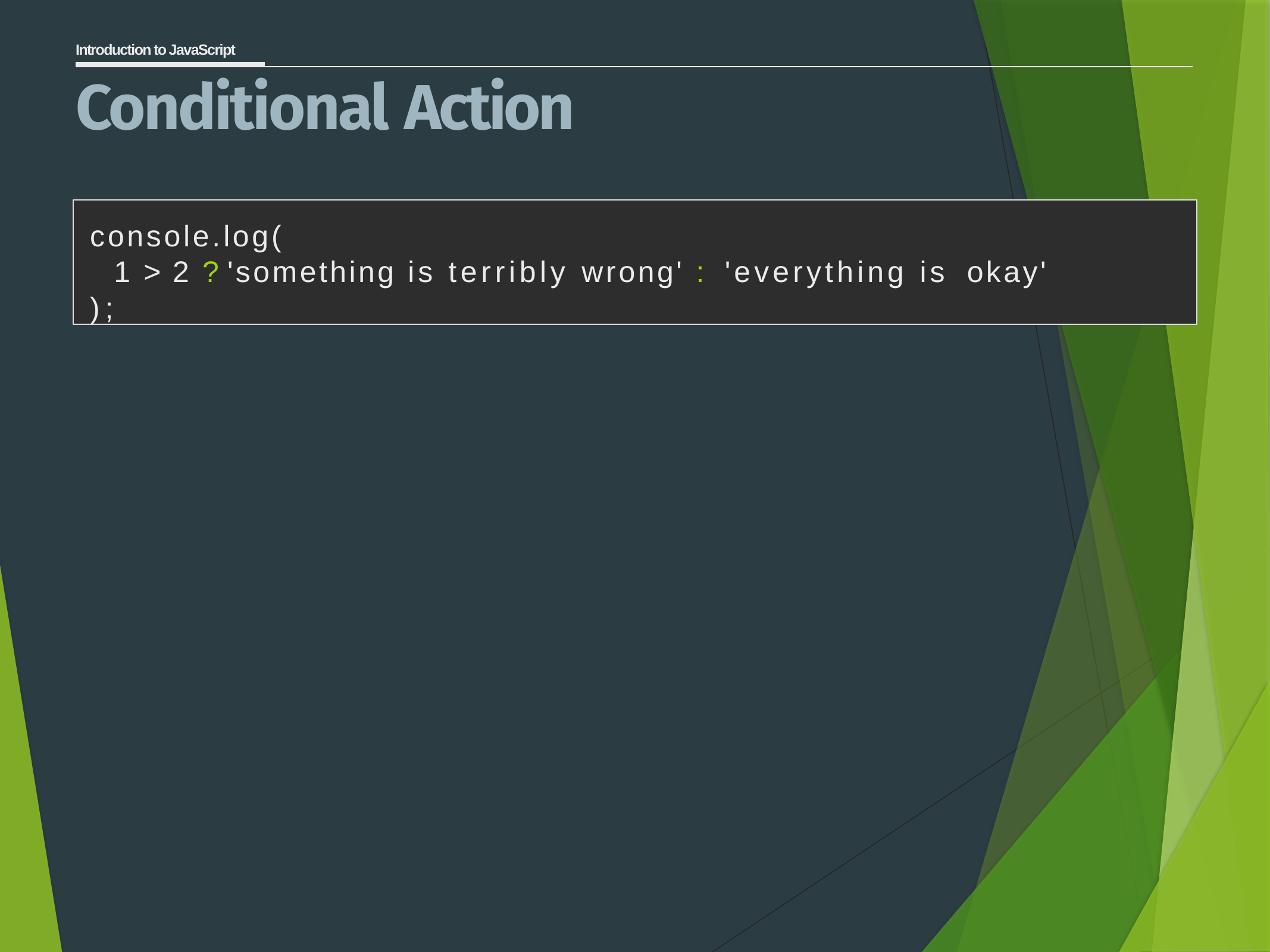

Introduction to JavaScript

# Conditional Action

console.log(
1 > 2 ? 'something is terribly wrong' : 'everything is okay'
);